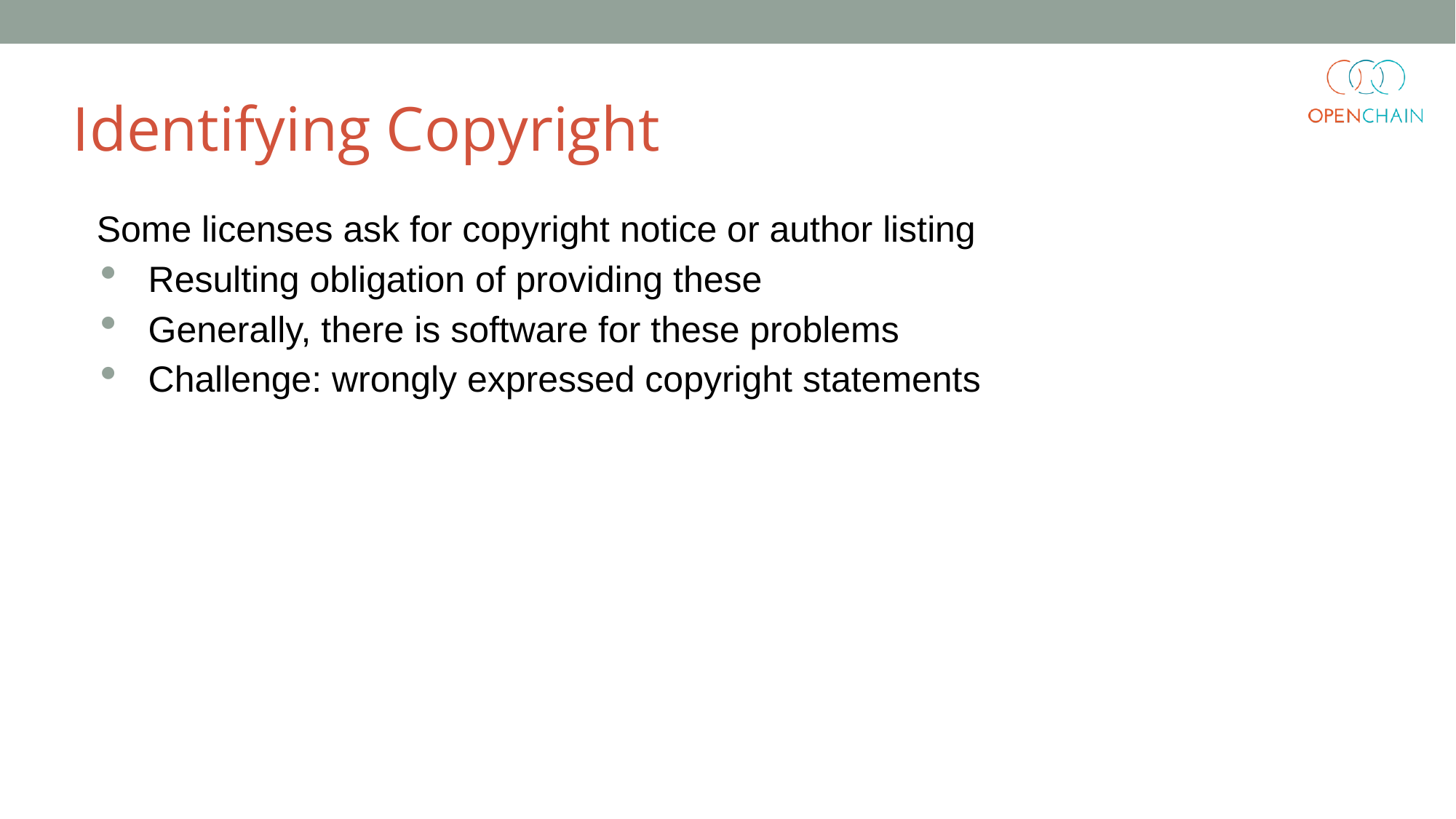

Identifying Copyright
Some licenses ask for copyright notice or author listing
Resulting obligation of providing these
Generally, there is software for these problems
Challenge: wrongly expressed copyright statements